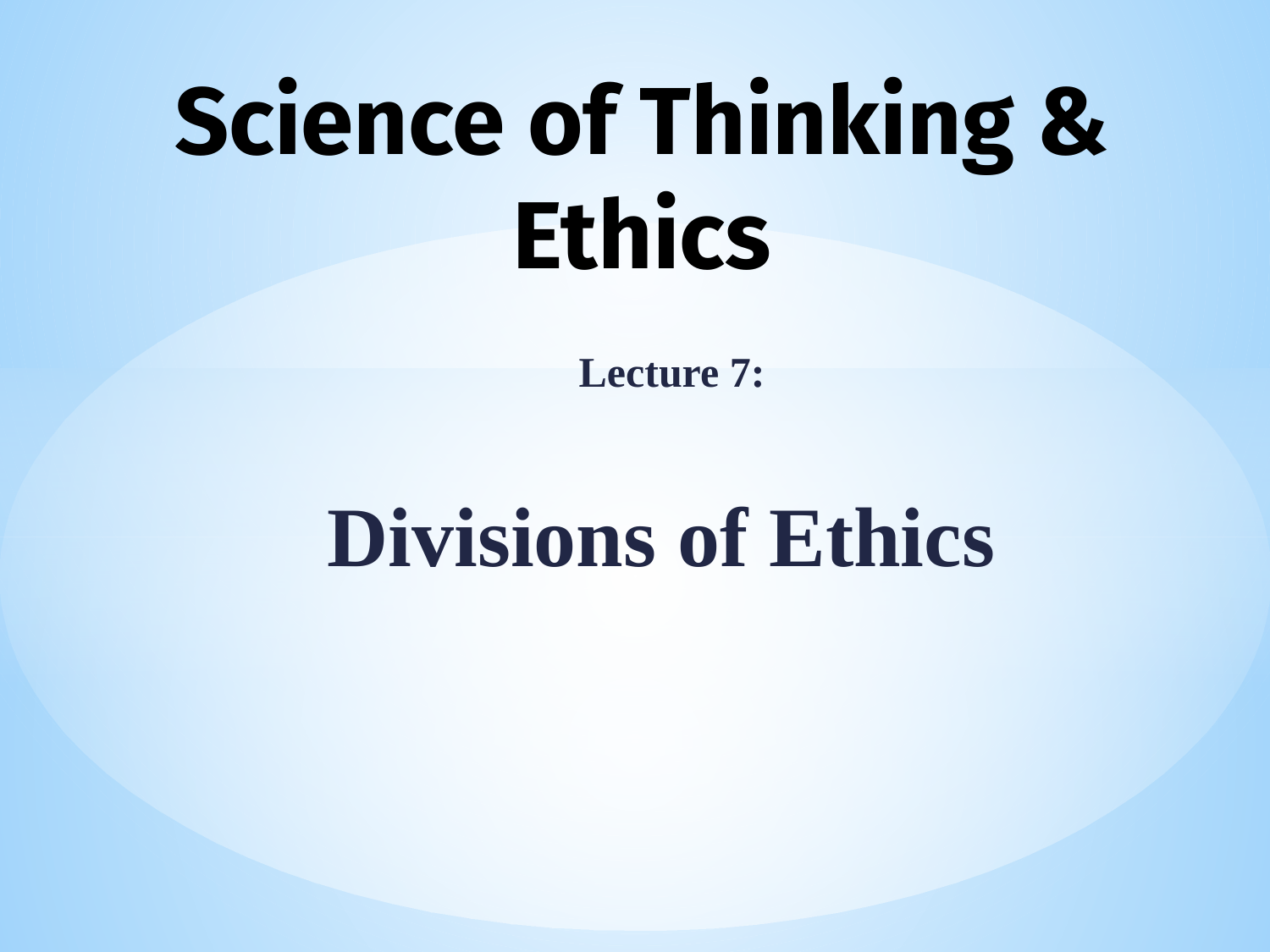

# Science of Thinking & Ethics
Lecture 7:

Divisions of Ethics